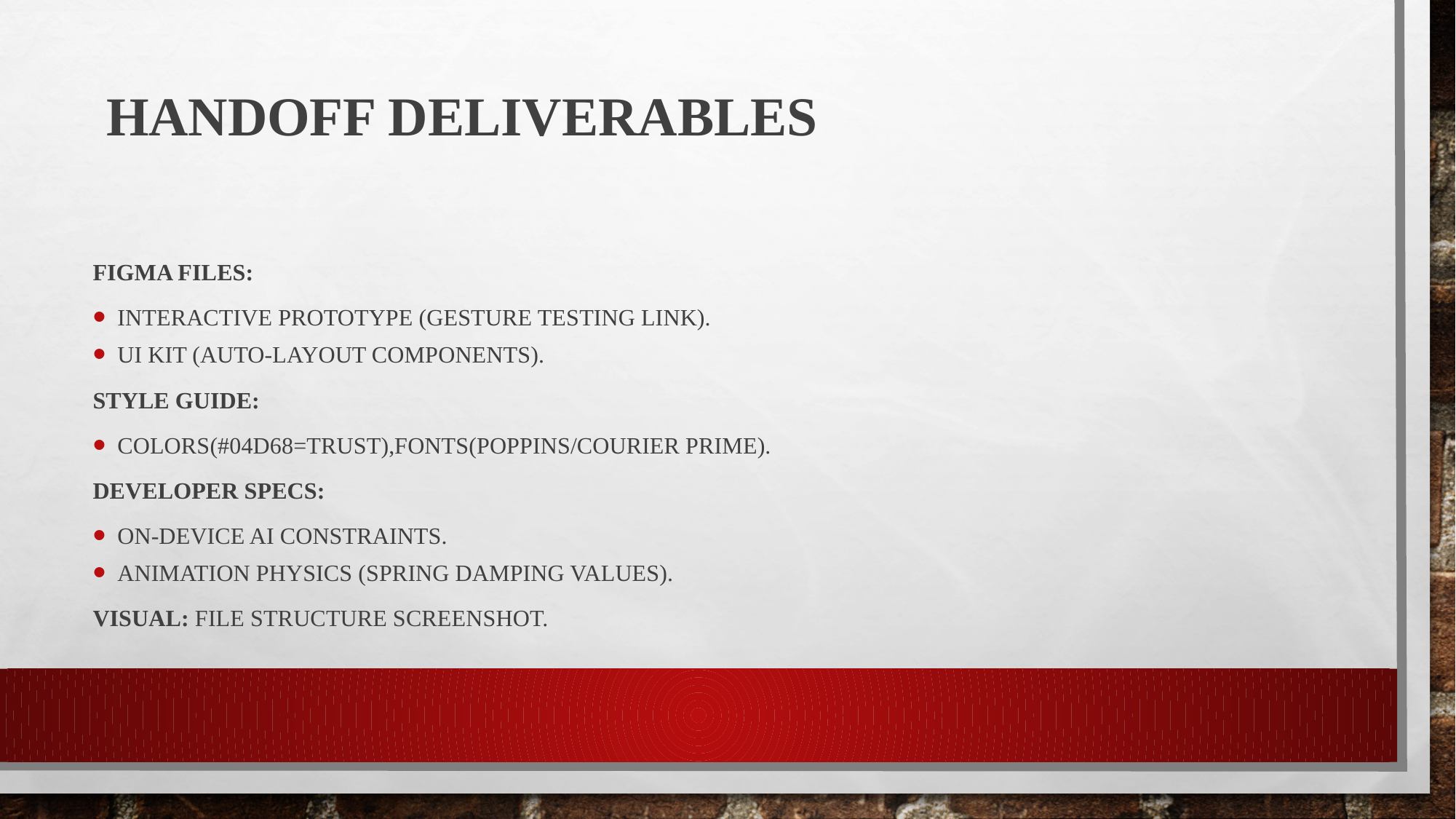

# Handoff Deliverables
Figma Files:
Interactive prototype (Gesture testing link).
UI Kit (Auto-layout components).
Style Guide:
Colors(#04D68=Trust),Fonts(Poppins/Courier prime).
Developer Specs:
On-device AI constraints.
Animation physics (Spring damping values).
Visual: File structure screenshot.